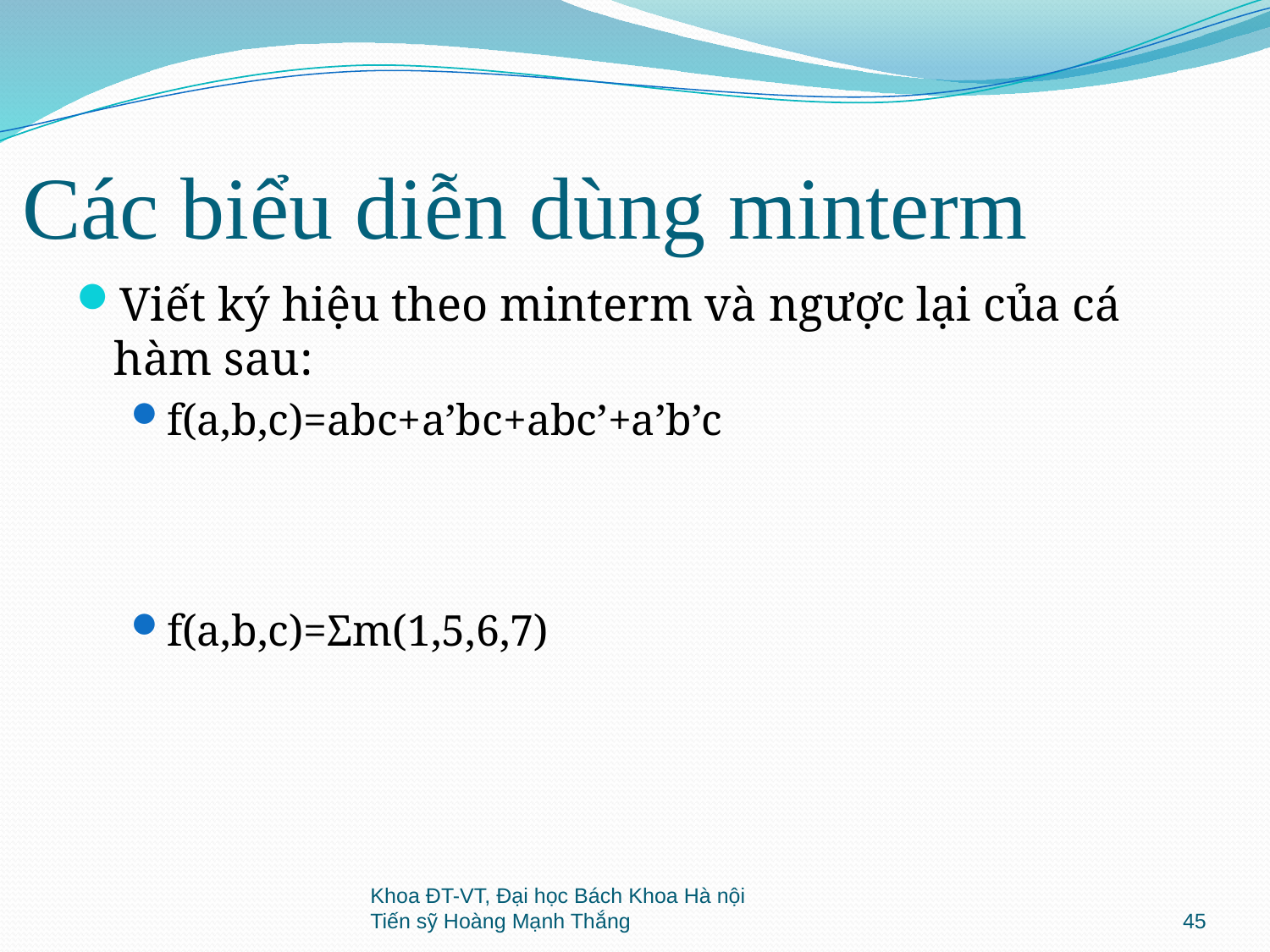

# Các biểu diễn dùng minterm
Viết ký hiệu theo minterm và ngược lại của cá hàm sau:
f(a,b,c)=abc+a’bc+abc’+a’b’c

f(a,b,c)=Σm(1,5,6,7)
Khoa ĐT-VT, Đại học Bách Khoa Hà nội           Tiến sỹ Hoàng Mạnh Thắng
45